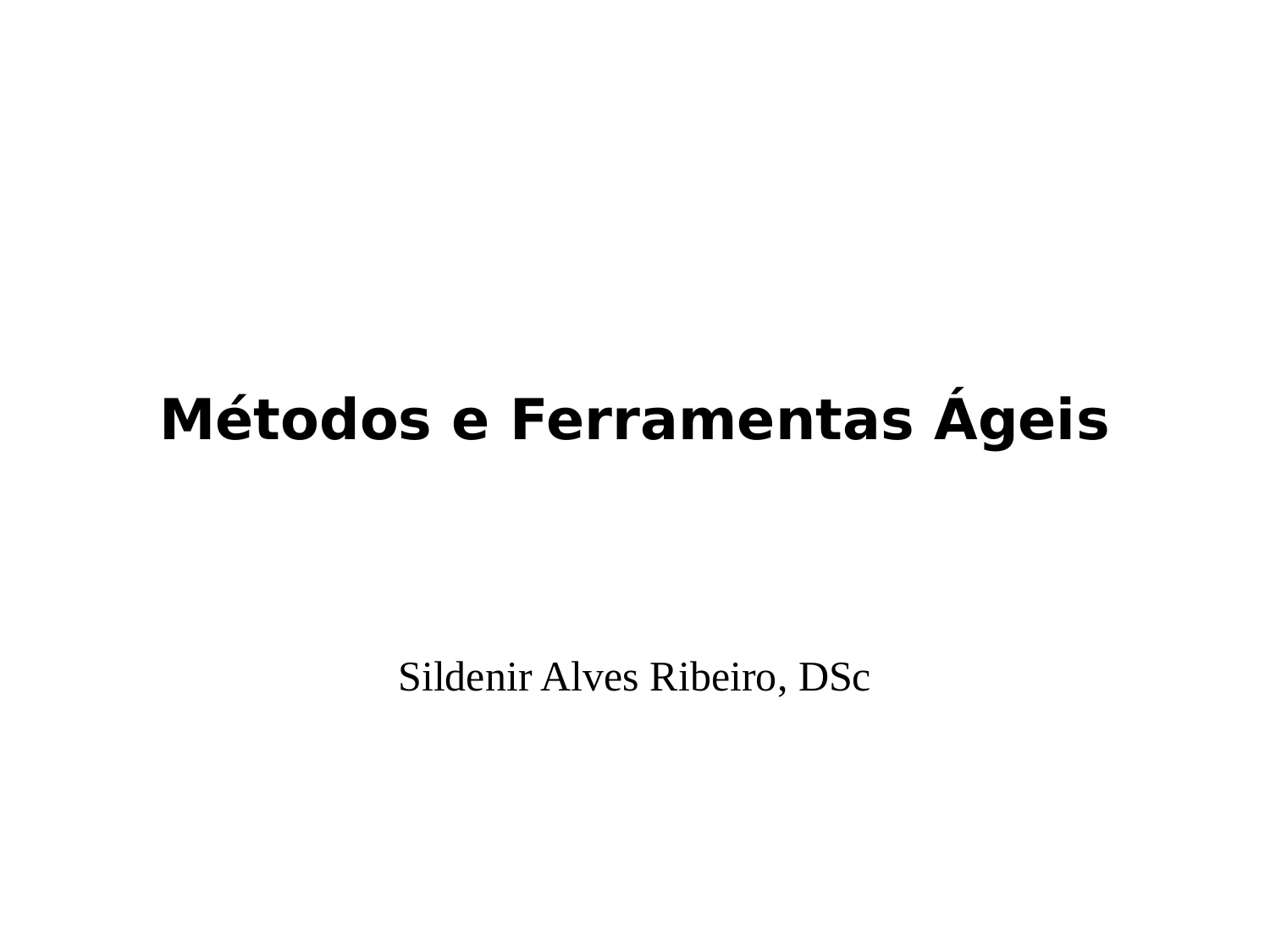

Métodos e Ferramentas Ágeis
Sildenir Alves Ribeiro, DSc